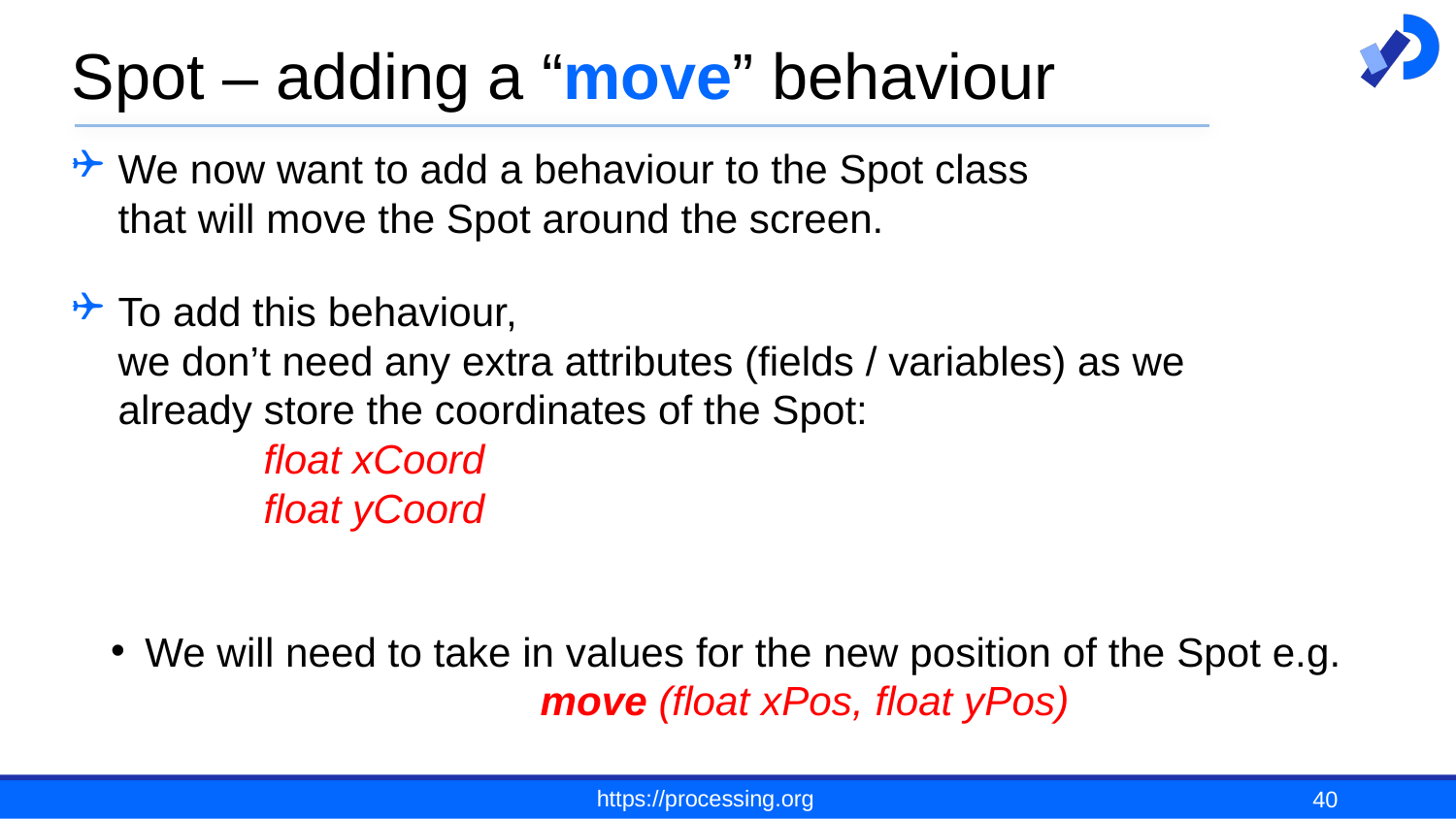

# Spot – adding a “move” behaviour
We now want to add a behaviour to the Spot class
that will move the Spot around the screen.

To add this behaviour,
we don’t need any extra attributes (fields / variables) as we already store the coordinates of the Spot:
	float xCoord
	float yCoord
We will need to take in values for the new position of the Spot e.g.
	move (float xPos, float yPos)
40
https://processing.org